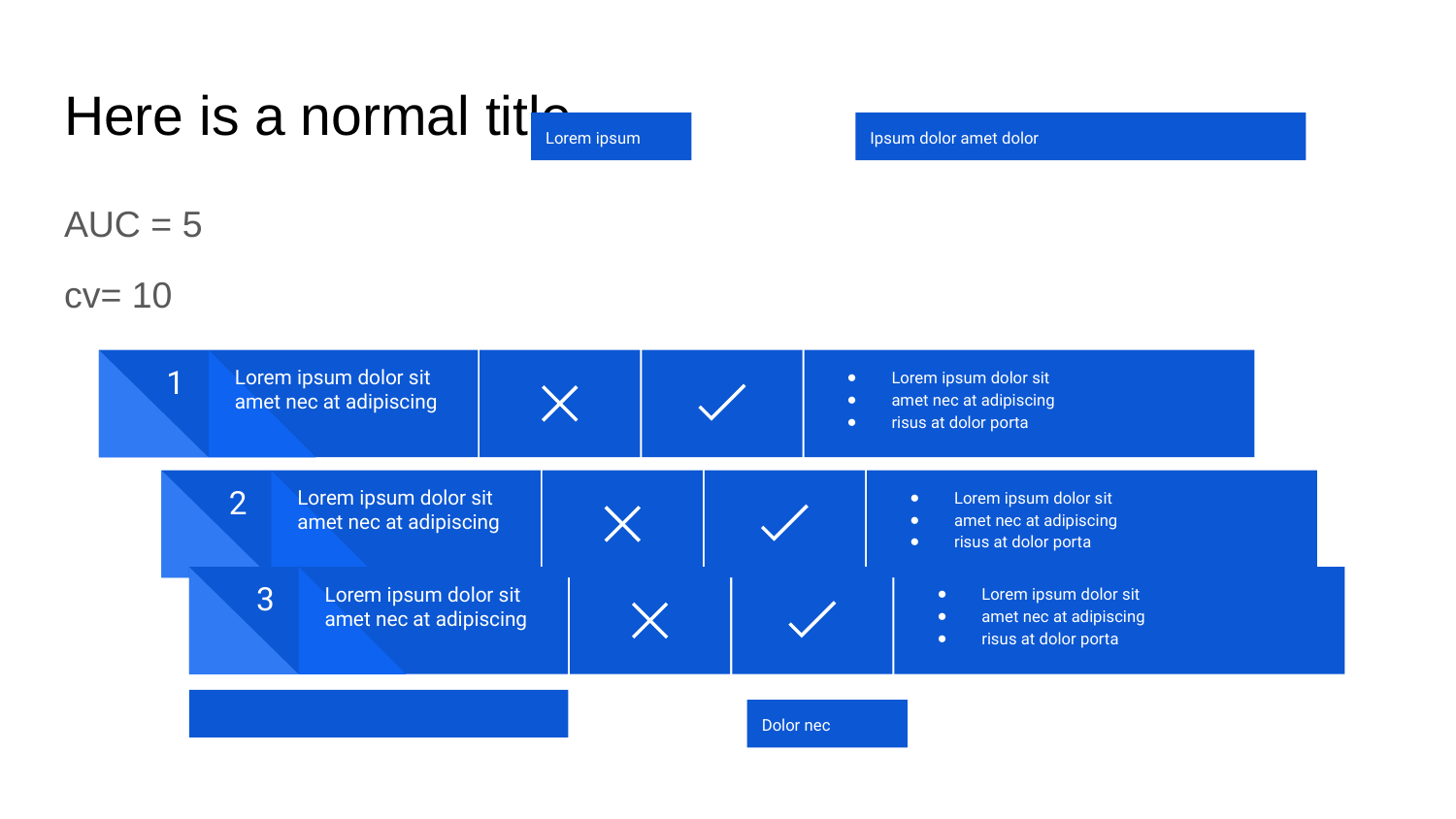

# Here is a normal title
Lorem ipsum
Ipsum dolor amet dolor
AUC = 5
cv= 10

Lorem ipsum dolor sit
amet nec at adipiscing
risus at dolor porta
Lorem ipsum dolor sit amet nec at adipiscing
1

Lorem ipsum dolor sit
amet nec at adipiscing
risus at dolor porta
Lorem ipsum dolor sit amet nec at adipiscing
2

Lorem ipsum dolor sit
amet nec at adipiscing
risus at dolor porta
Lorem ipsum dolor sit amet nec at adipiscing
3

Dolor nec